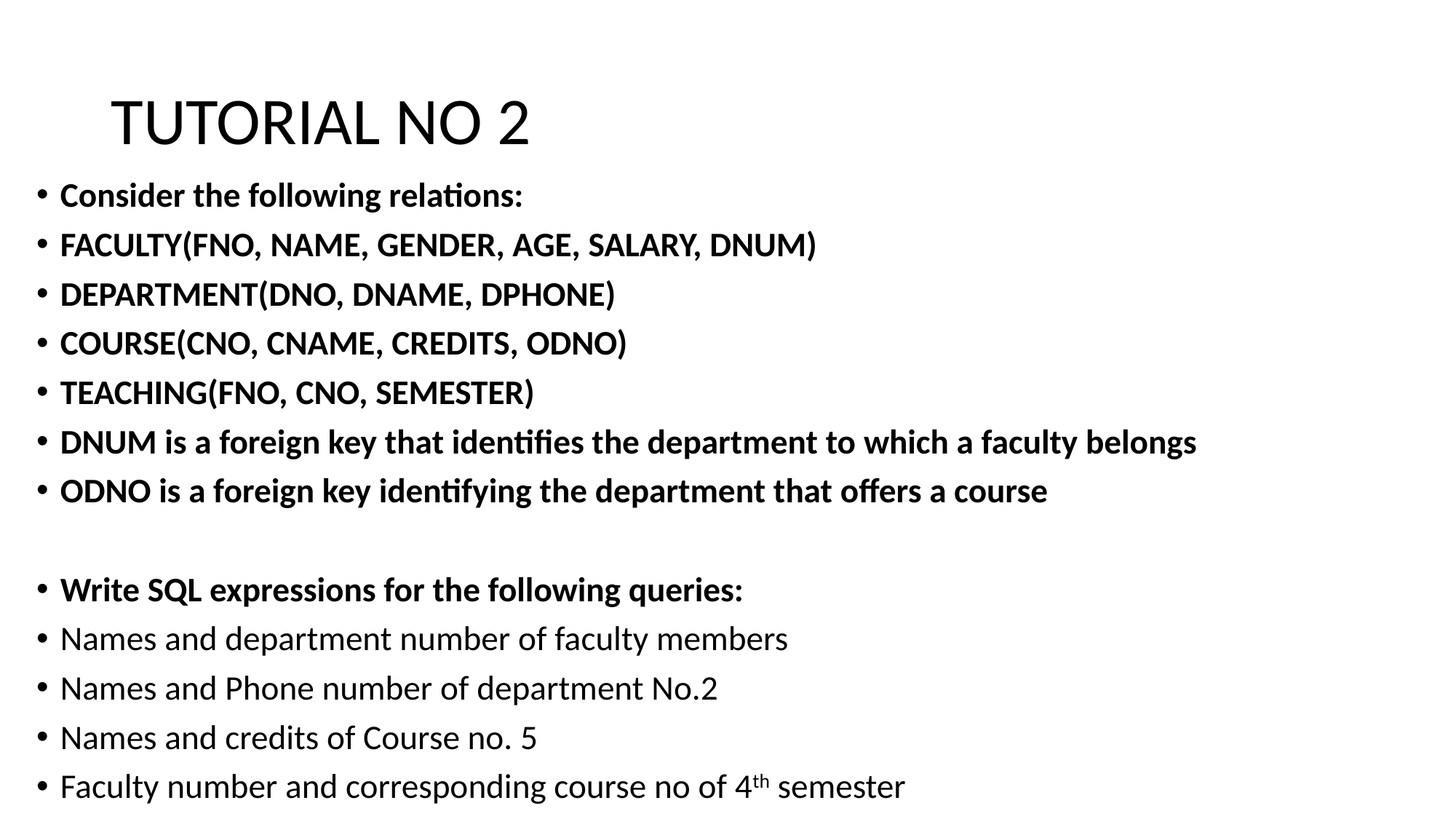

# TUTORIAL NO 2
Consider the following relations:
FACULTY(FNO, NAME, GENDER, AGE, SALARY, DNUM)
DEPARTMENT(DNO, DNAME, DPHONE)
COURSE(CNO, CNAME, CREDITS, ODNO)
TEACHING(FNO, CNO, SEMESTER)
DNUM is a foreign key that identifies the department to which a faculty belongs
ODNO is a foreign key identifying the department that offers a course

Write SQL expressions for the following queries:
Names and department number of faculty members
Names and Phone number of department No.2
Names and credits of Course no. 5
Faculty number and corresponding course no of 4th semester